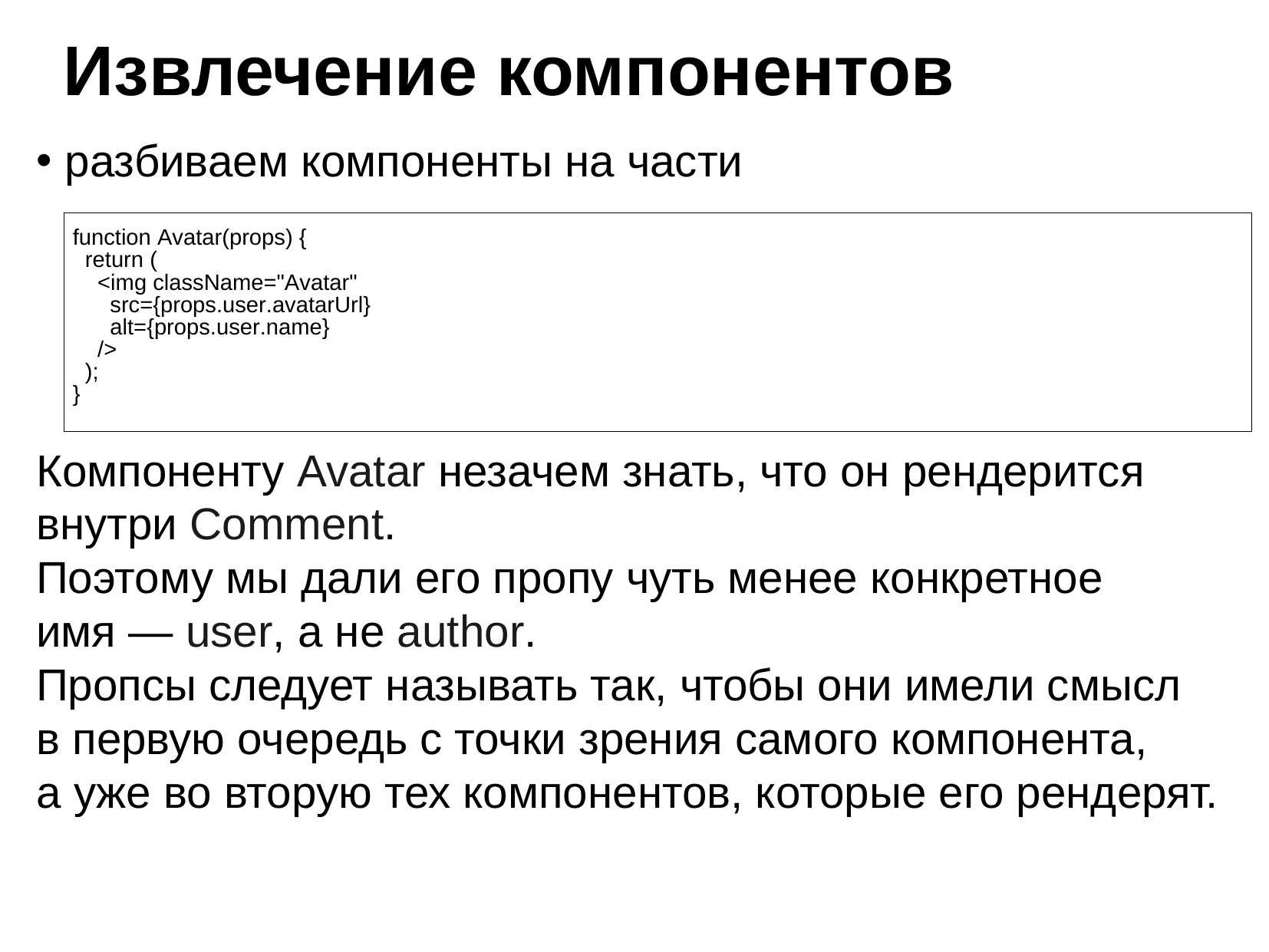

# Извлечение компонентов
разбиваем компоненты на части
Компоненту Avatar незачем знать, что он рендерится внутри Comment.
Поэтому мы дали его пропу чуть менее конкретное имя — user, а не author.
Пропсы следует называть так, чтобы они имели смысл в первую очередь с точки зрения самого компонента, а уже во вторую тех компонентов, которые его рендерят.